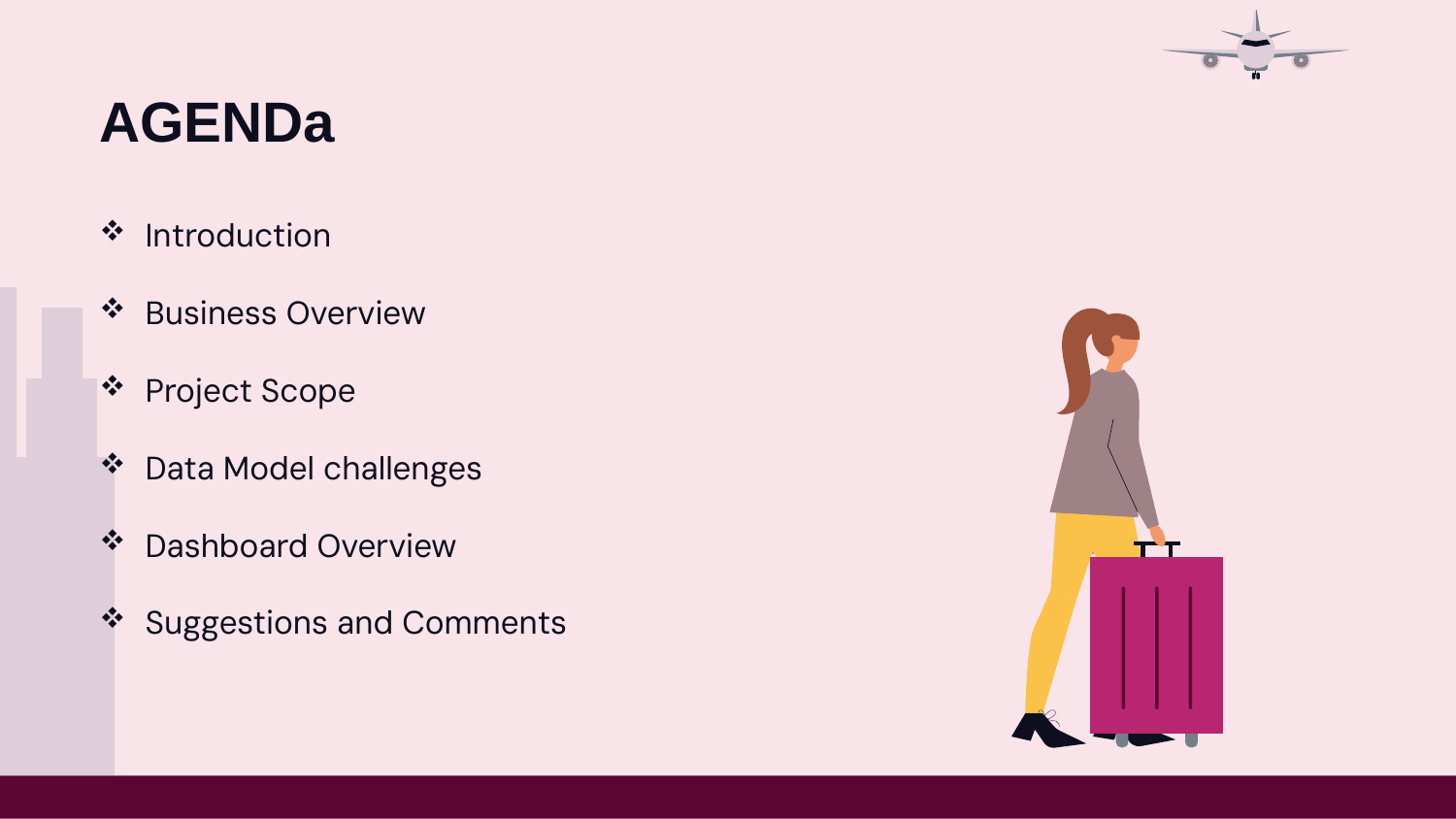

# AGENDa
Introduction

Business Overview

Project Scope

Data Model challenges

Dashboard Overview

Suggestions and Comments